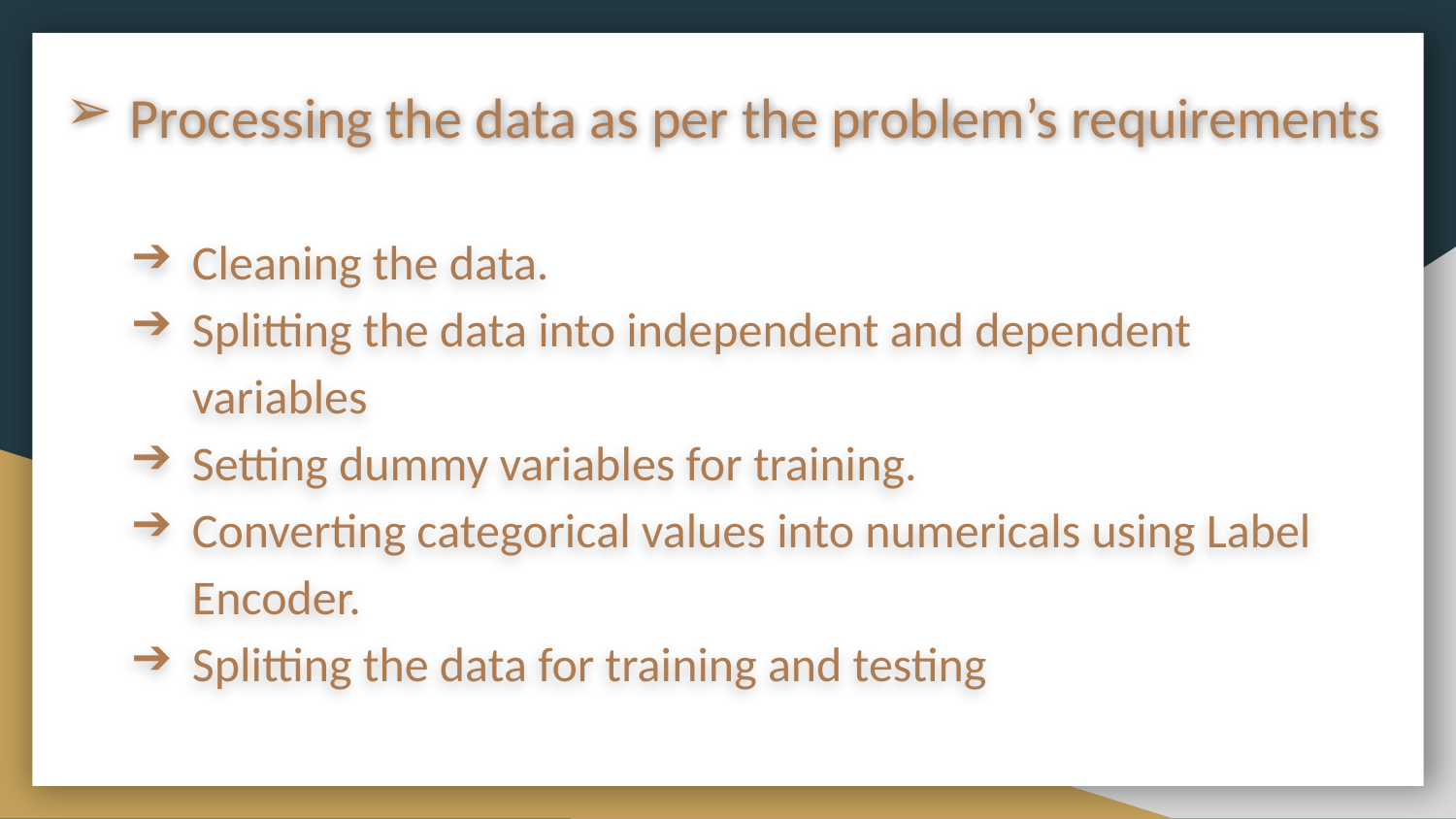

# Processing the data as per the problem’s requirements

Cleaning the data.
Splitting the data into independent and dependent variables
Setting dummy variables for training.
Converting categorical values into numericals using Label Encoder.
Splitting the data for training and testing